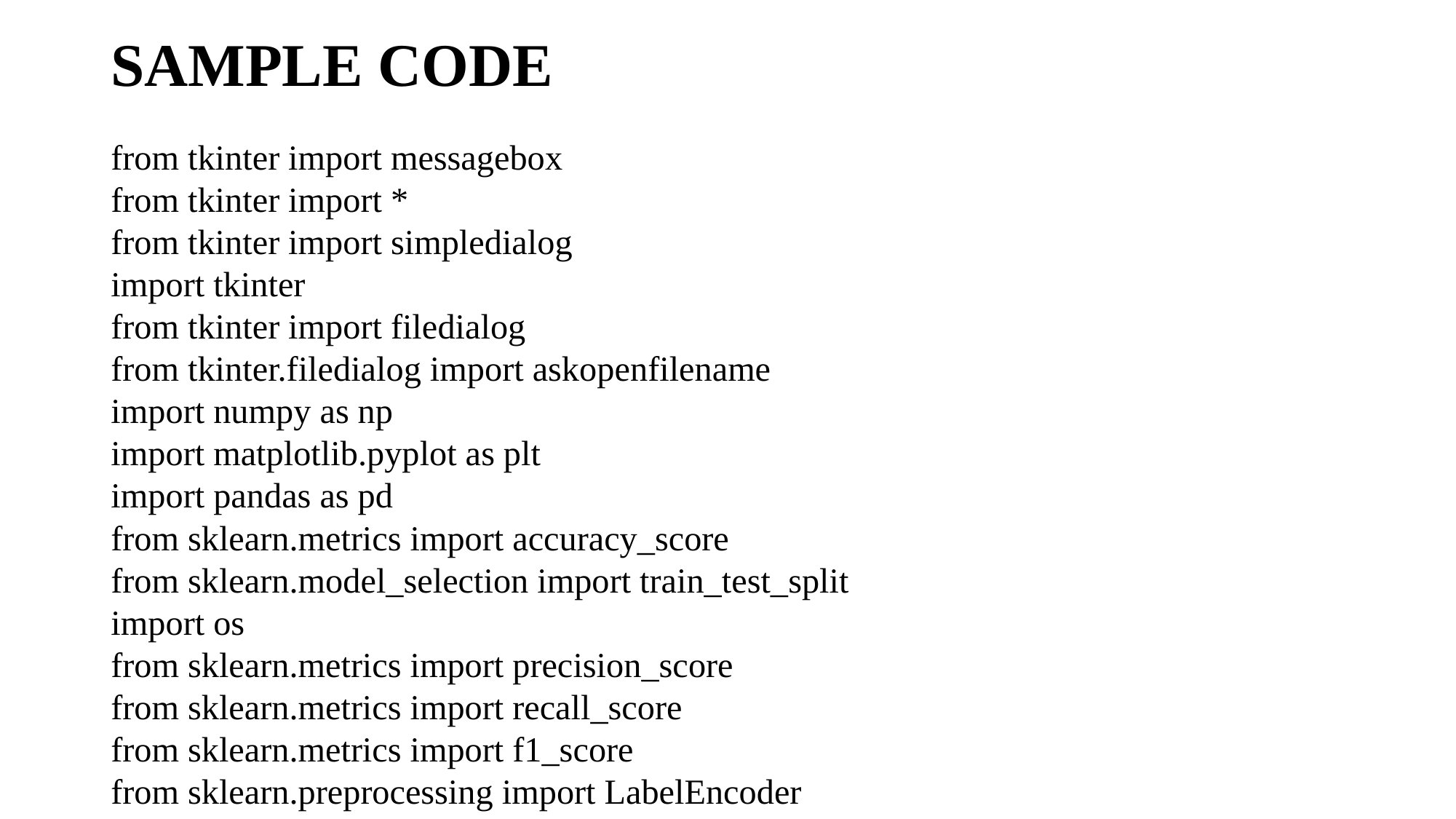

# SAMPLE CODE
from tkinter import messagebox
from tkinter import *
from tkinter import simpledialog
import tkinter
from tkinter import filedialog
from tkinter.filedialog import askopenfilename
import numpy as np
import matplotlib.pyplot as plt
import pandas as pd
from sklearn.metrics import accuracy_score
from sklearn.model_selection import train_test_split
import os
from sklearn.metrics import precision_score
from sklearn.metrics import recall_score
from sklearn.metrics import f1_score
from sklearn.preprocessing import LabelEncoder